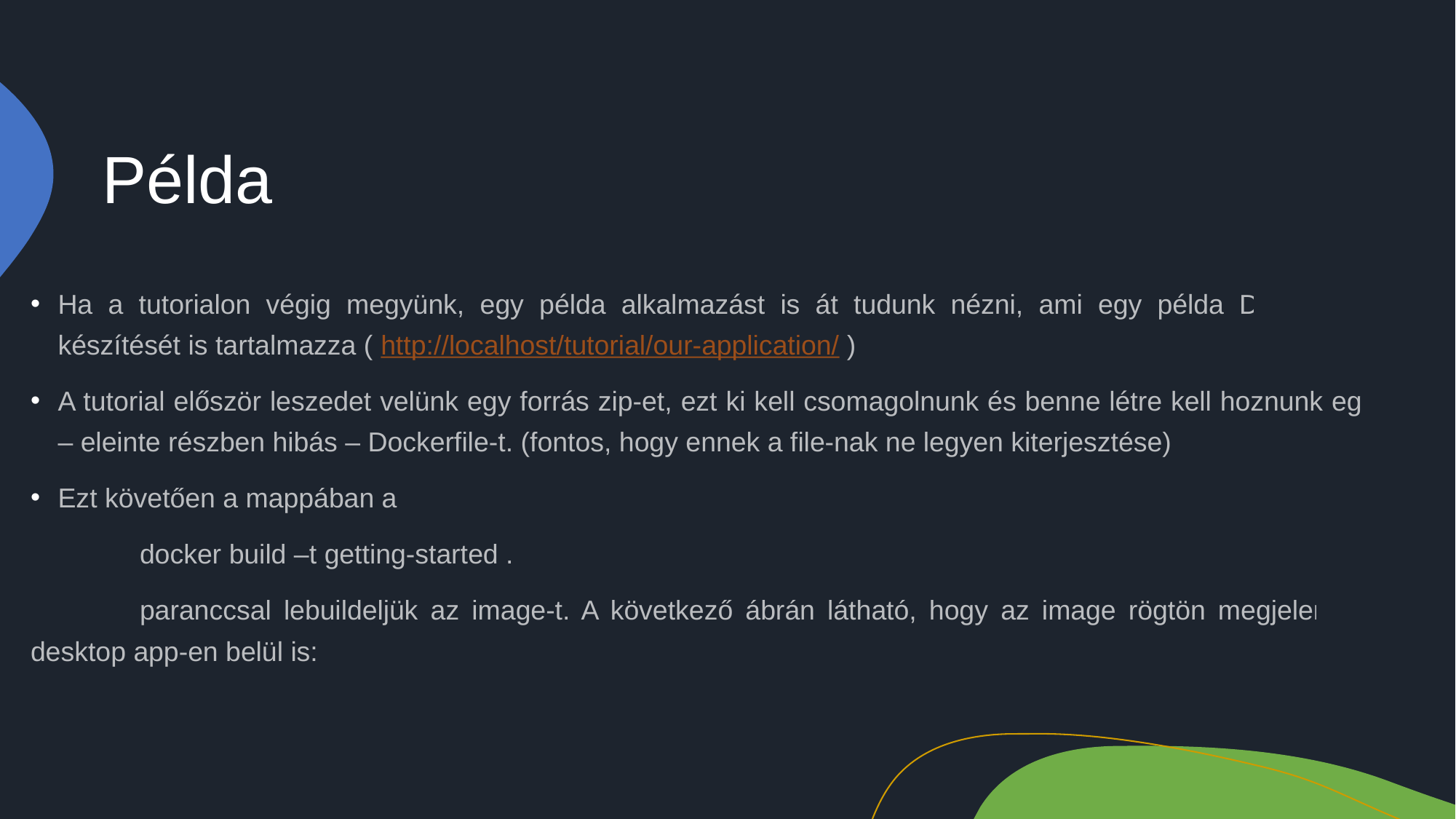

# Példa
Ha a tutorialon végig megyünk, egy példa alkalmazást is át tudunk nézni, ami egy példa Docker file készítését is tartalmazza ( http://localhost/tutorial/our-application/ )
A tutorial először leszedet velünk egy forrás zip-et, ezt ki kell csomagolnunk és benne létre kell hoznunk egy – eleinte részben hibás – Dockerfile-t. (fontos, hogy ennek a file-nak ne legyen kiterjesztése)
Ezt követően a mappában a
	docker build –t getting-started .
	paranccsal lebuildeljük az image-t. A következő ábrán látható, hogy az image rögtön megjelenik a desktop app-en belül is: